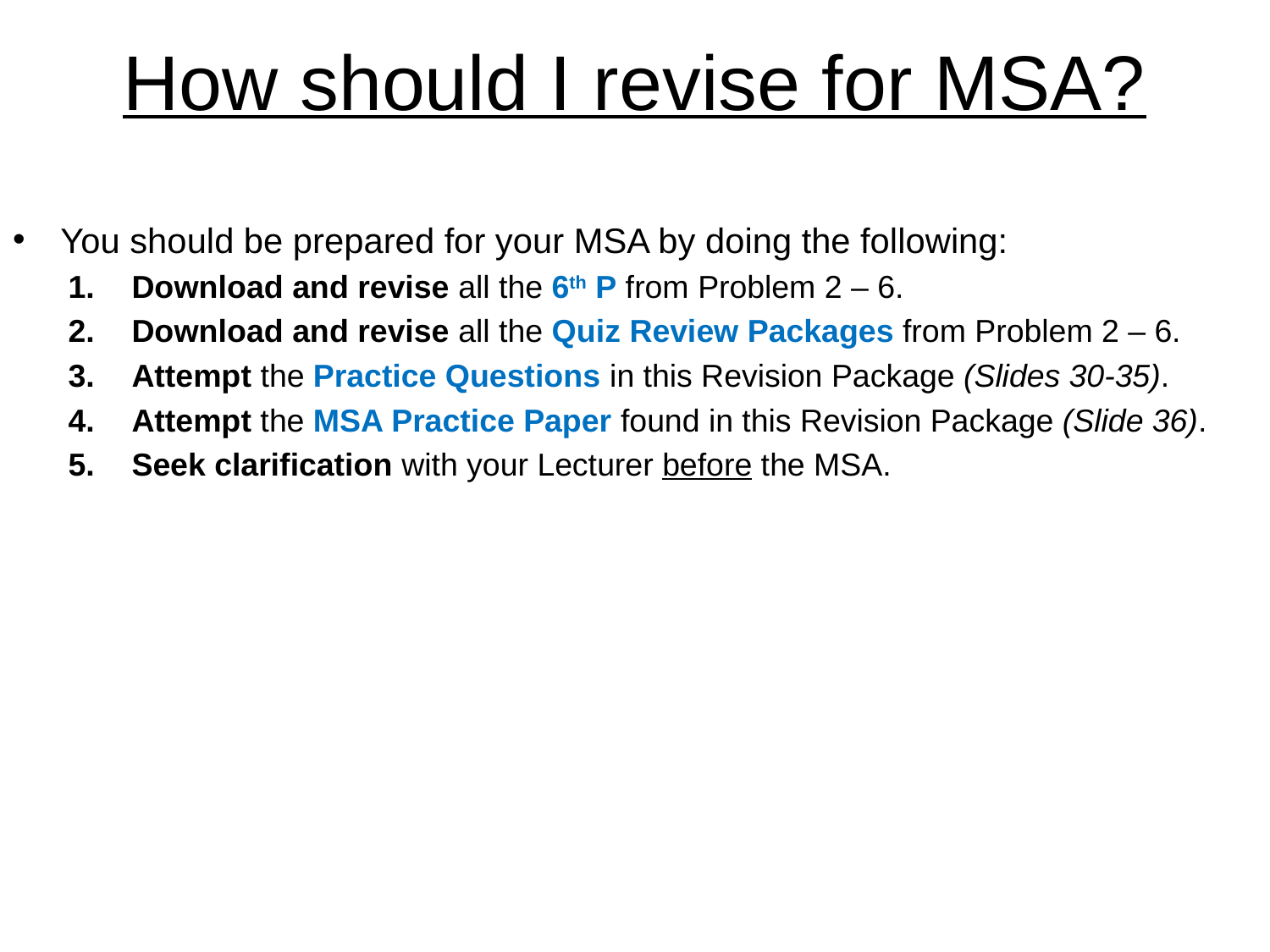

# How should I revise for MSA?
You should be prepared for your MSA by doing the following:
Download and revise all the 6th P from Problem 2 – 6.
Download and revise all the Quiz Review Packages from Problem 2 – 6.
Attempt the Practice Questions in this Revision Package (Slides 30-35).
Attempt the MSA Practice Paper found in this Revision Package (Slide 36).
Seek clarification with your Lecturer before the MSA.